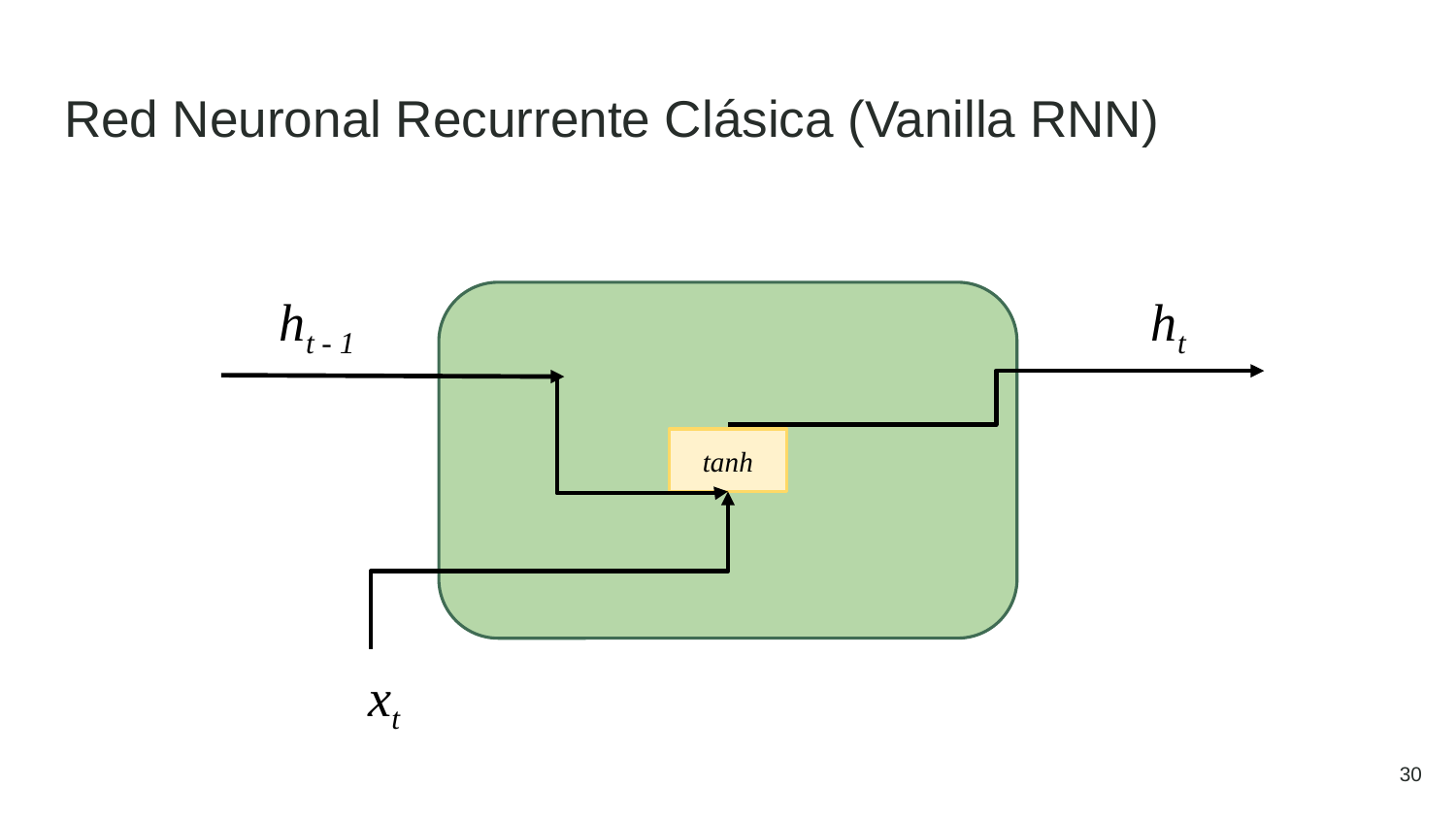

# Red Neuronal Recurrente Clásica (Vanilla RNN)
ht - 1
ht

tanh
xt
30